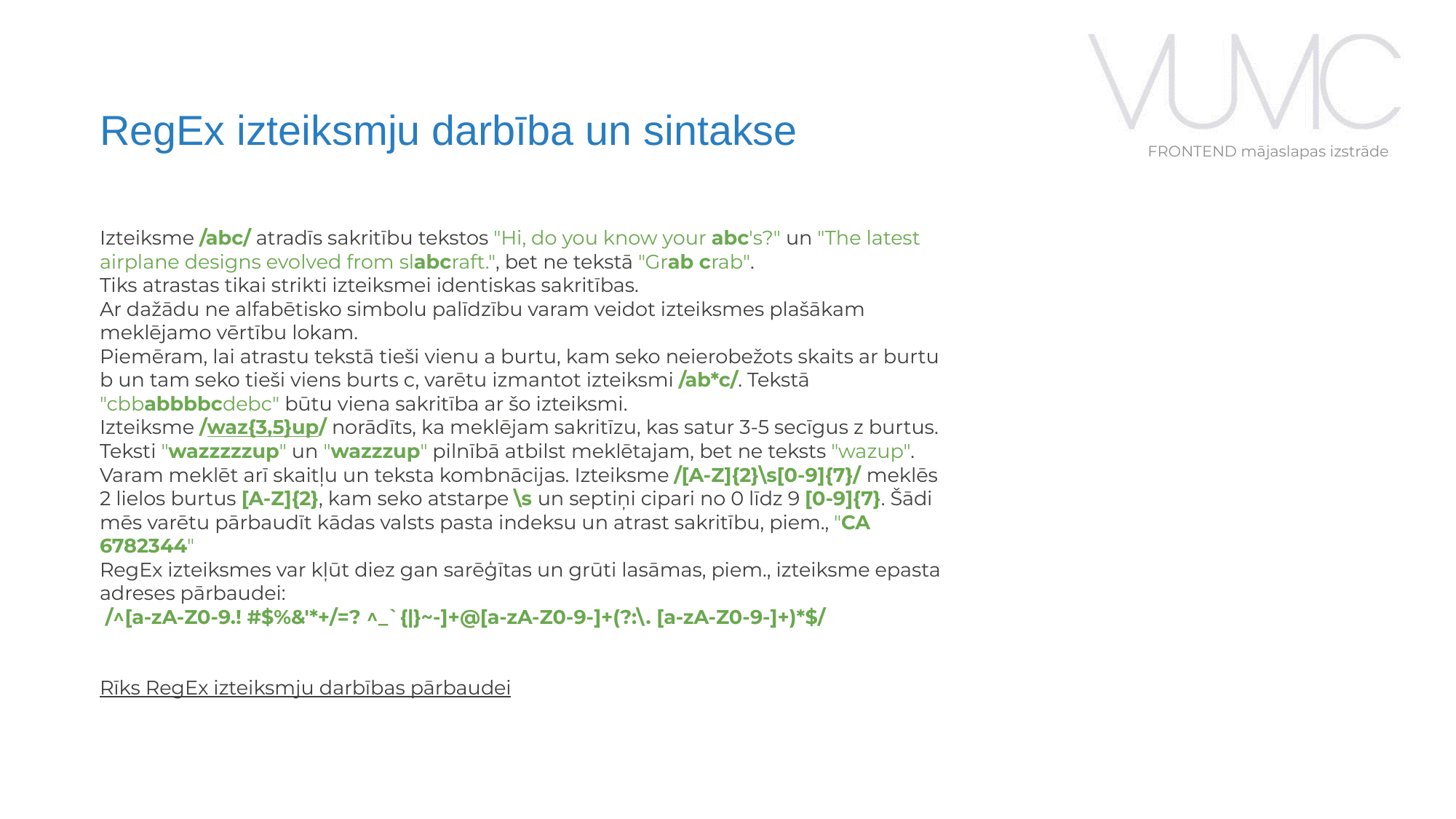

RegEx izteiksmju darbība un sintakse
FRONTEND mājaslapas izstrāde
Izteiksme /abc/ atradīs sakritību tekstos "Hi, do you know your abc's?" un "The latest airplane designs evolved from slabcraft.", bet ne tekstā "Grab crab".
Tiks atrastas tikai strikti izteiksmei identiskas sakritības.
Ar dažādu ne alfabētisko simbolu palīdzību varam veidot izteiksmes plašākam meklējamo vērtību lokam.
Piemēram, lai atrastu tekstā tieši vienu a burtu, kam seko neierobežots skaits ar burtu b un tam seko tieši viens burts c, varētu izmantot izteiksmi /ab*c/. Tekstā "cbbabbbbcdebc" būtu viena sakritība ar šo izteiksmi.
Izteiksme /waz{3,5}up/ norādīts, ka meklējam sakritīzu, kas satur 3-5 secīgus z burtus. Teksti "wazzzzzup" un "wazzzup" pilnībā atbilst meklētajam, bet ne teksts "wazup".
Varam meklēt arī skaitļu un teksta kombnācijas. Izteiksme /[A-Z]{2}\s[0-9]{7}/ meklēs 2 lielos burtus [A-Z]{2}, kam seko atstarpe \s un septiņi cipari no 0 līdz 9 [0-9]{7}. Šādi mēs varētu pārbaudīt kādas valsts pasta indeksu un atrast sakritību, piem., "CA 6782344"
RegEx izteiksmes var kļūt diez gan sarēģītas un grūti lasāmas, piem., izteiksme epasta adreses pārbaudei:
 /^[a-zA-Z0-9.! #$%&'*+/=? ^_`{|}~-]+@[a-zA-Z0-9-]+(?:\. [a-zA-Z0-9-]+)*$/

Rīks RegEx izteiksmju darbības pārbaudei
9